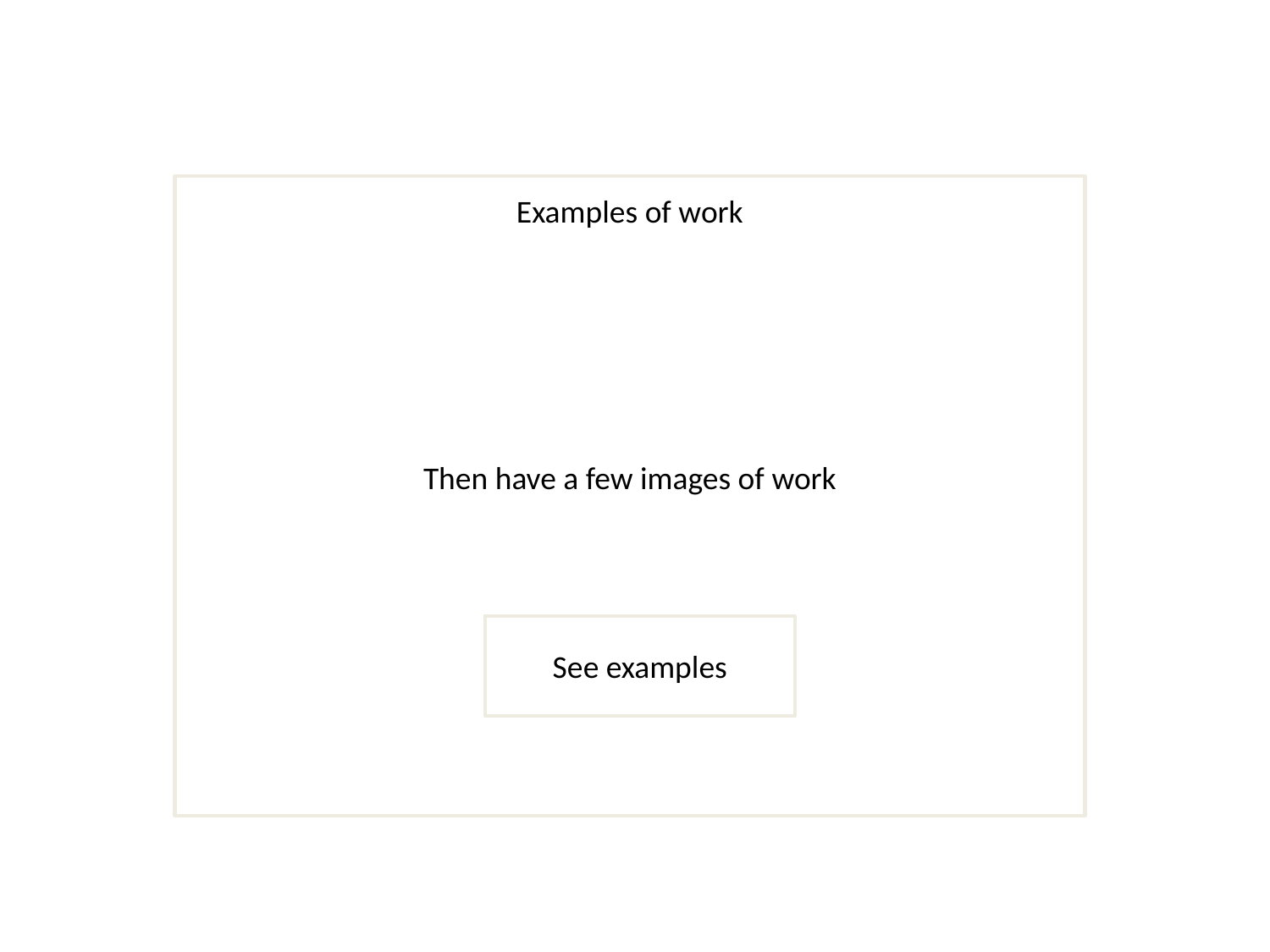

Examples of work

Then have a few images of work

See examples